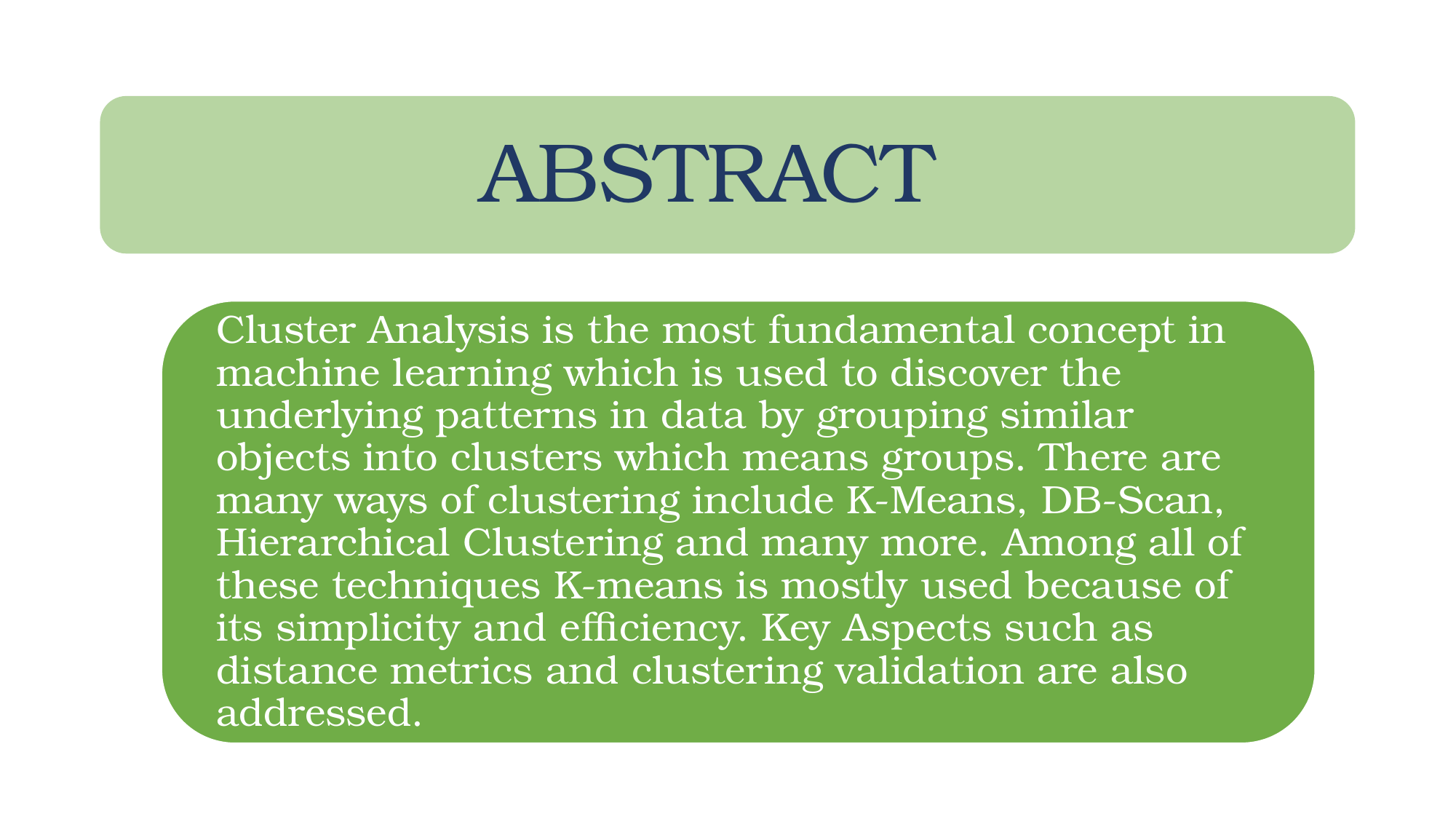

ABSTRACT
Cluster Analysis is the most fundamental concept in machine learning which is used to discover the underlying patterns in data by grouping similar objects into clusters which means groups. There are many ways of clustering include K-Means, DB-Scan, Hierarchical Clustering and many more. Among all of these techniques K-means is mostly used because of its simplicity and efficiency. Key Aspects such as distance metrics and clustering validation are also addressed.